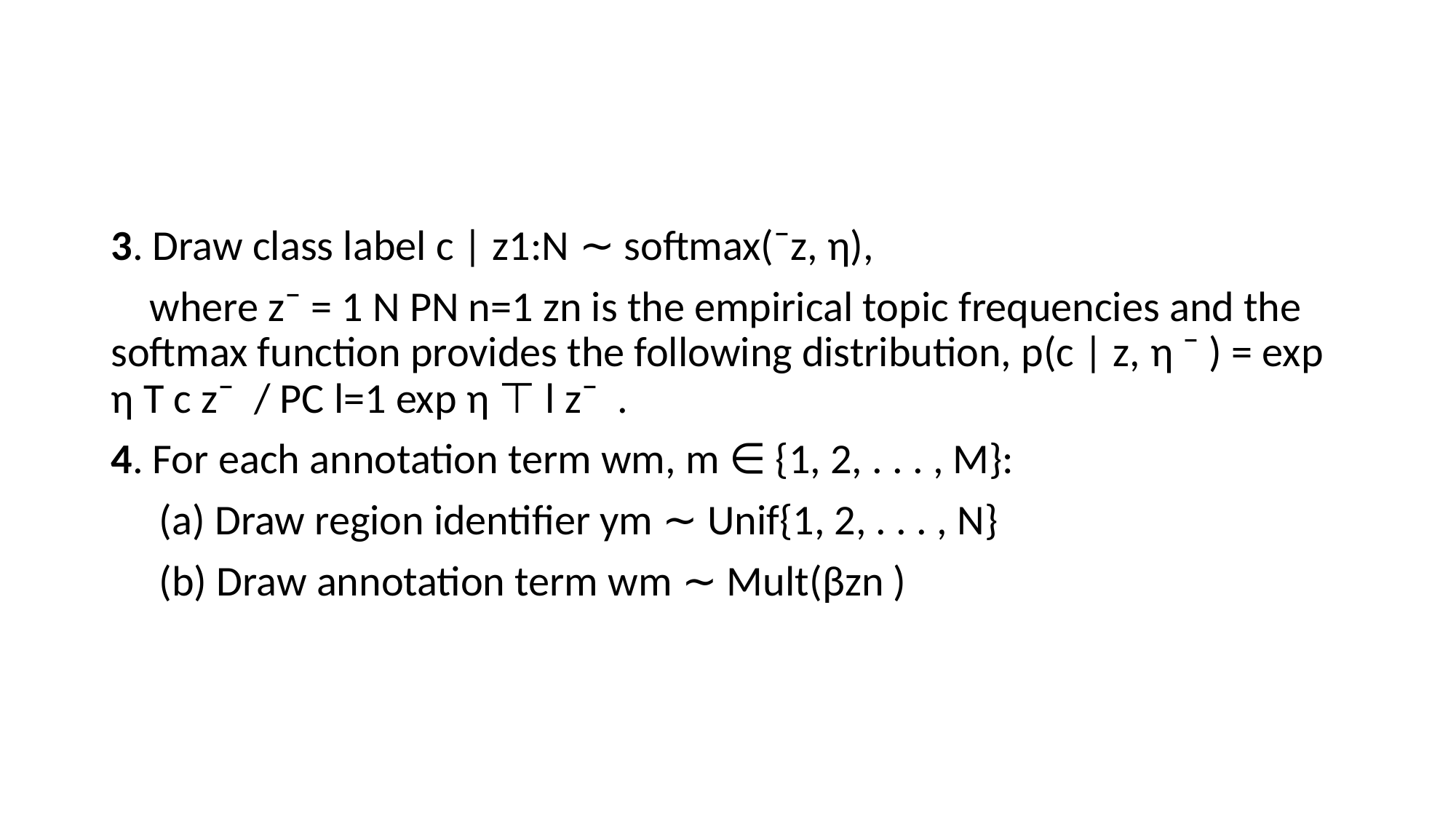

#
3. Draw class label c | z1:N ∼ softmax(¯z, η),
    where z¯ = 1 N PN n=1 zn is the empirical topic frequencies and the     softmax function provides the following distribution, p(c | z, η ¯ ) = exp η T c z¯  / PC l=1 exp η ⊤ l z¯  .
4. For each annotation term wm, m ∈ {1, 2, . . . , M}:
     (a) Draw region identifier ym ∼ Unif{1, 2, . . . , N}
     (b) Draw annotation term wm ∼ Mult(βzn )